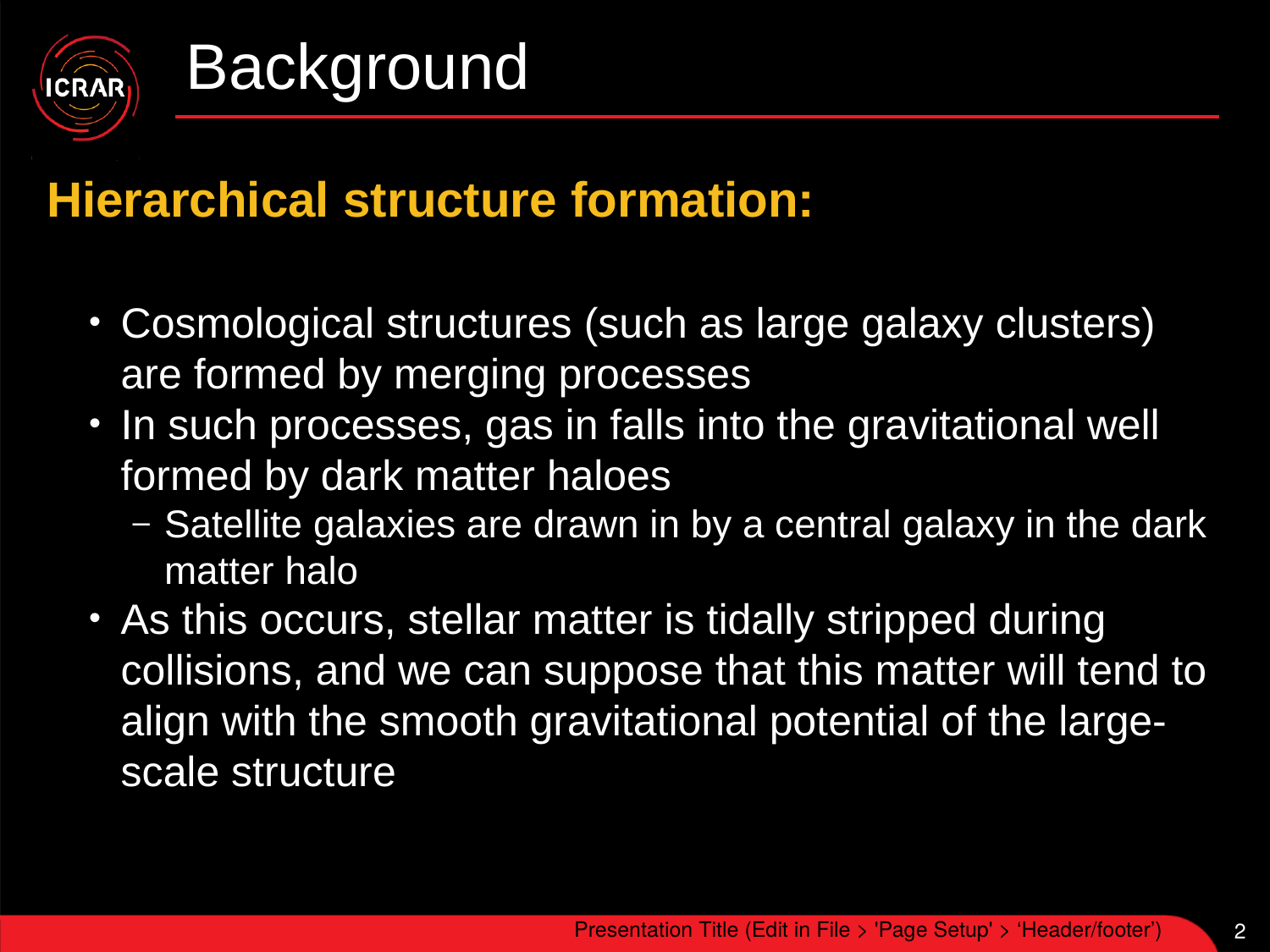

# Background
Hierarchical structure formation:

Cosmological structures (such as large galaxy clusters) are formed by merging processes
In such processes, gas in falls into the gravitational well formed by dark matter haloes
Satellite galaxies are drawn in by a central galaxy in the dark matter halo
As this occurs, stellar matter is tidally stripped during collisions, and we can suppose that this matter will tend to align with the smooth gravitational potential of the large-scale structure
Presentation Title (Edit in File > 'Page Setup' > ‘Header/footer’)